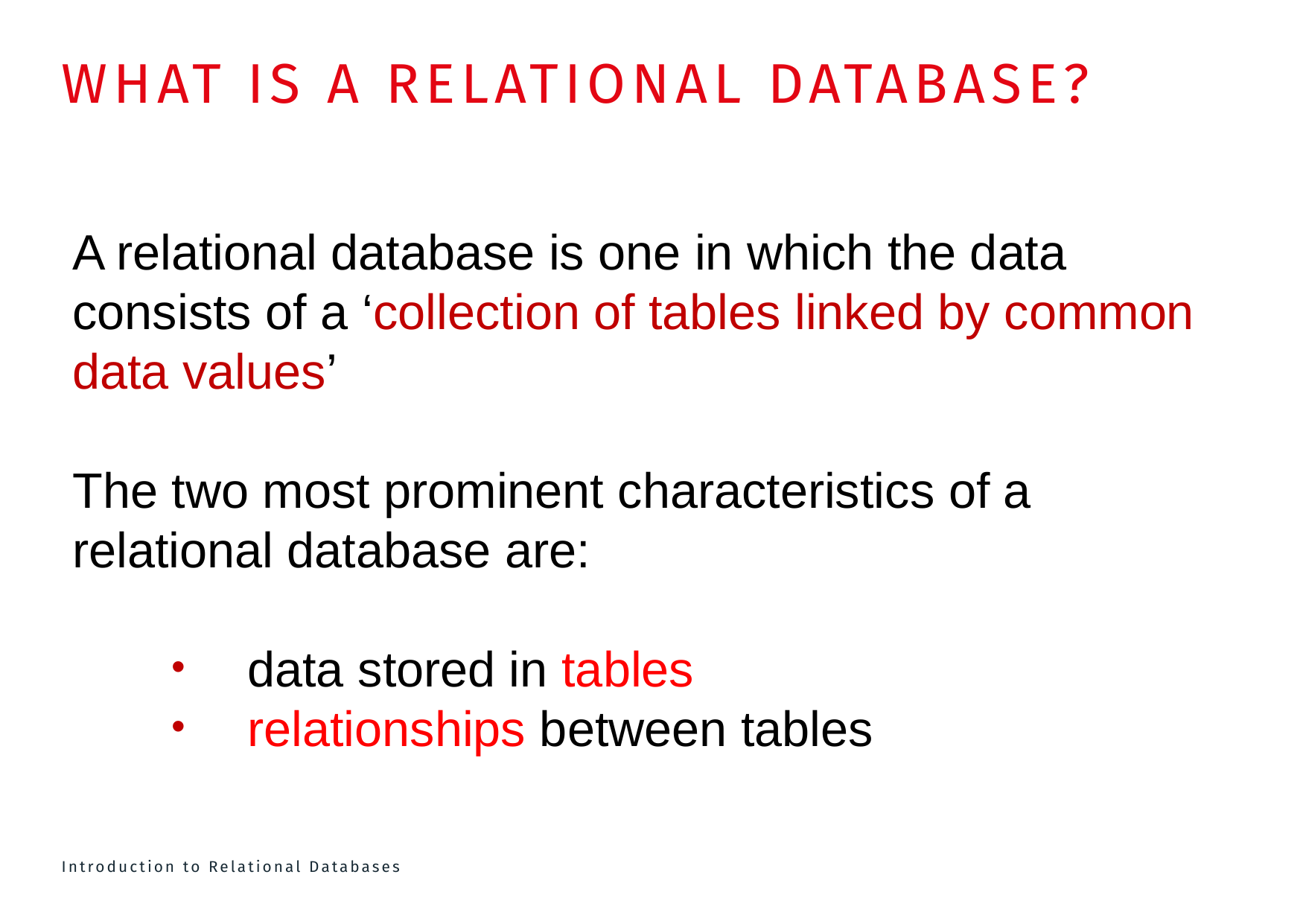

# What is a relational database?
ISON WITH LAST YEAR
A relational database is one in which the data consists of a ‘collection of tables linked by common data values’

The two most prominent characteristics of a relational database are:

data stored in tables
relationships between tables
Introduction to Relational Databases